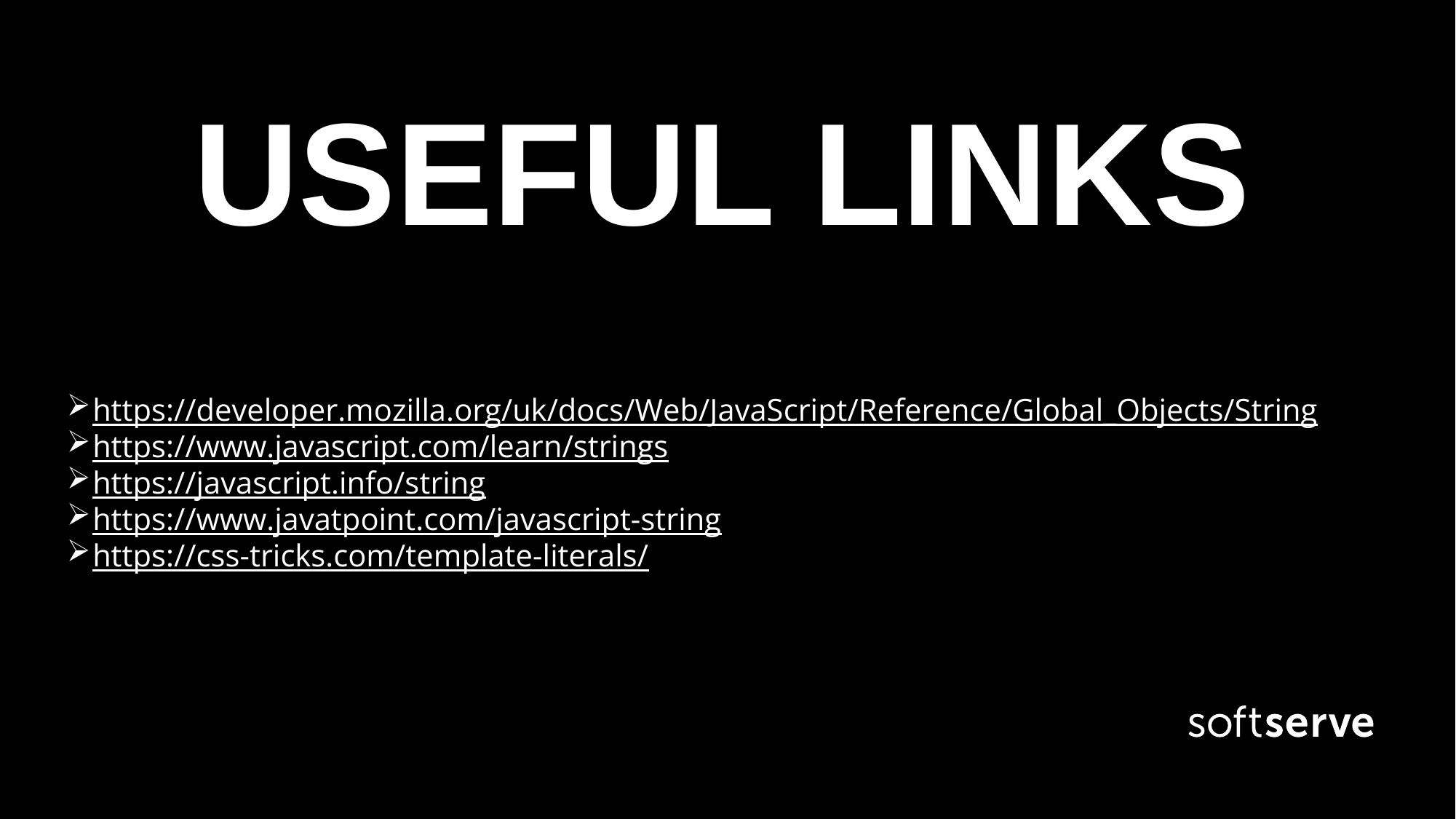

# USEFUL LINKS
https://developer.mozilla.org/uk/docs/Web/JavaScript/Reference/Global_Objects/String
https://www.javascript.com/learn/strings
https://javascript.info/string
https://www.javatpoint.com/javascript-string
https://css-tricks.com/template-literals/